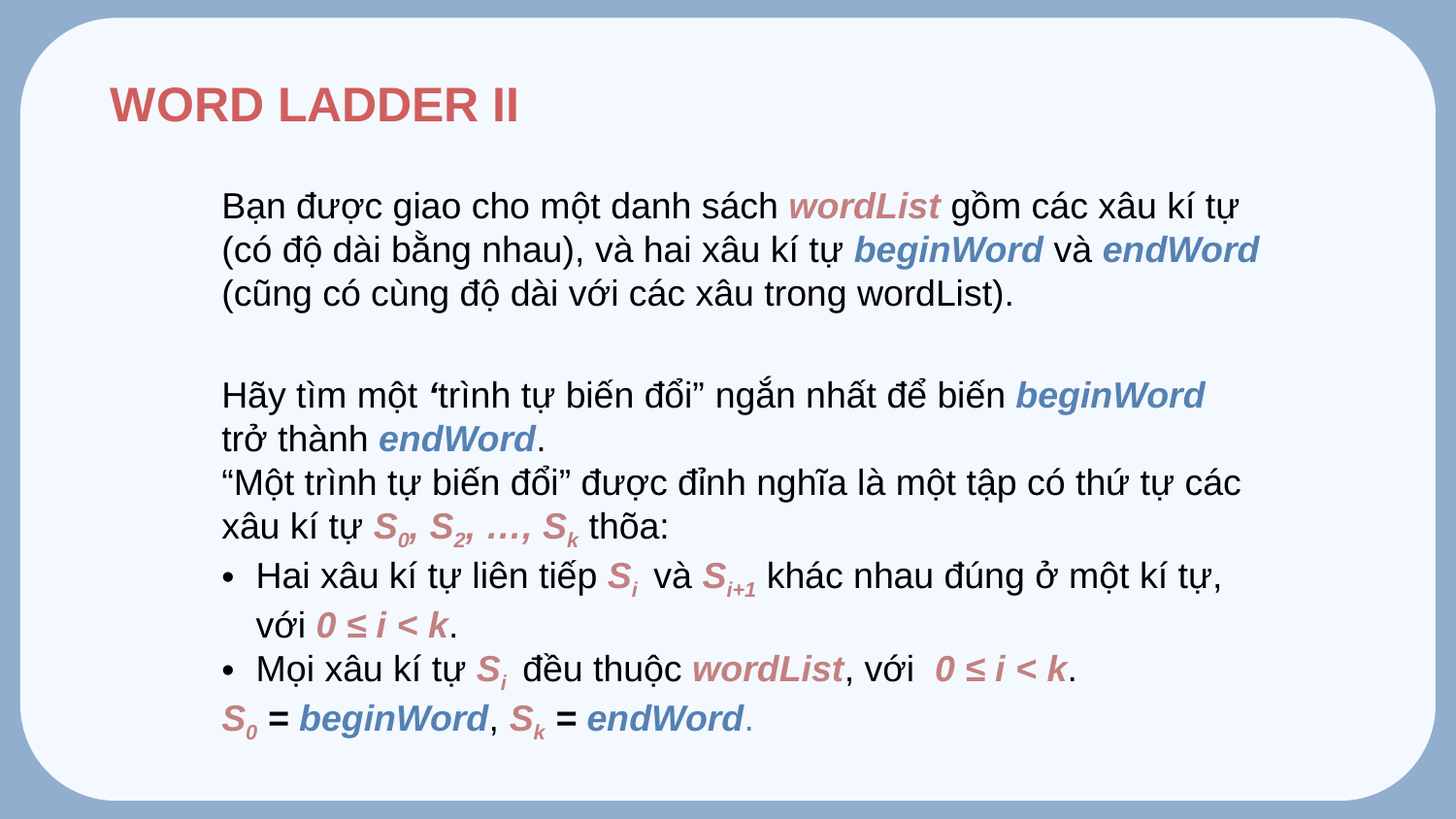

WORD LADDER II
Bạn được giao cho một danh sách wordList gồm các xâu kí tự (có độ dài bằng nhau), và hai xâu kí tự beginWord và endWord (cũng có cùng độ dài với các xâu trong wordList).
Hãy tìm một ‘trình tự biến đổi” ngắn nhất để biến beginWord trở thành endWord.
“Một trình tự biến đổi” được đỉnh nghĩa là một tập có thứ tự các xâu kí tự S0, S2, …, Sk thõa:
Hai xâu kí tự liên tiếp Si  và Si+1 khác nhau đúng ở một kí tự, với 0 ≤ i < k.
Mọi xâu kí tự Si  đều thuộc wordList, với  0 ≤ i < k.
S0 = beginWord, Sk = endWord.